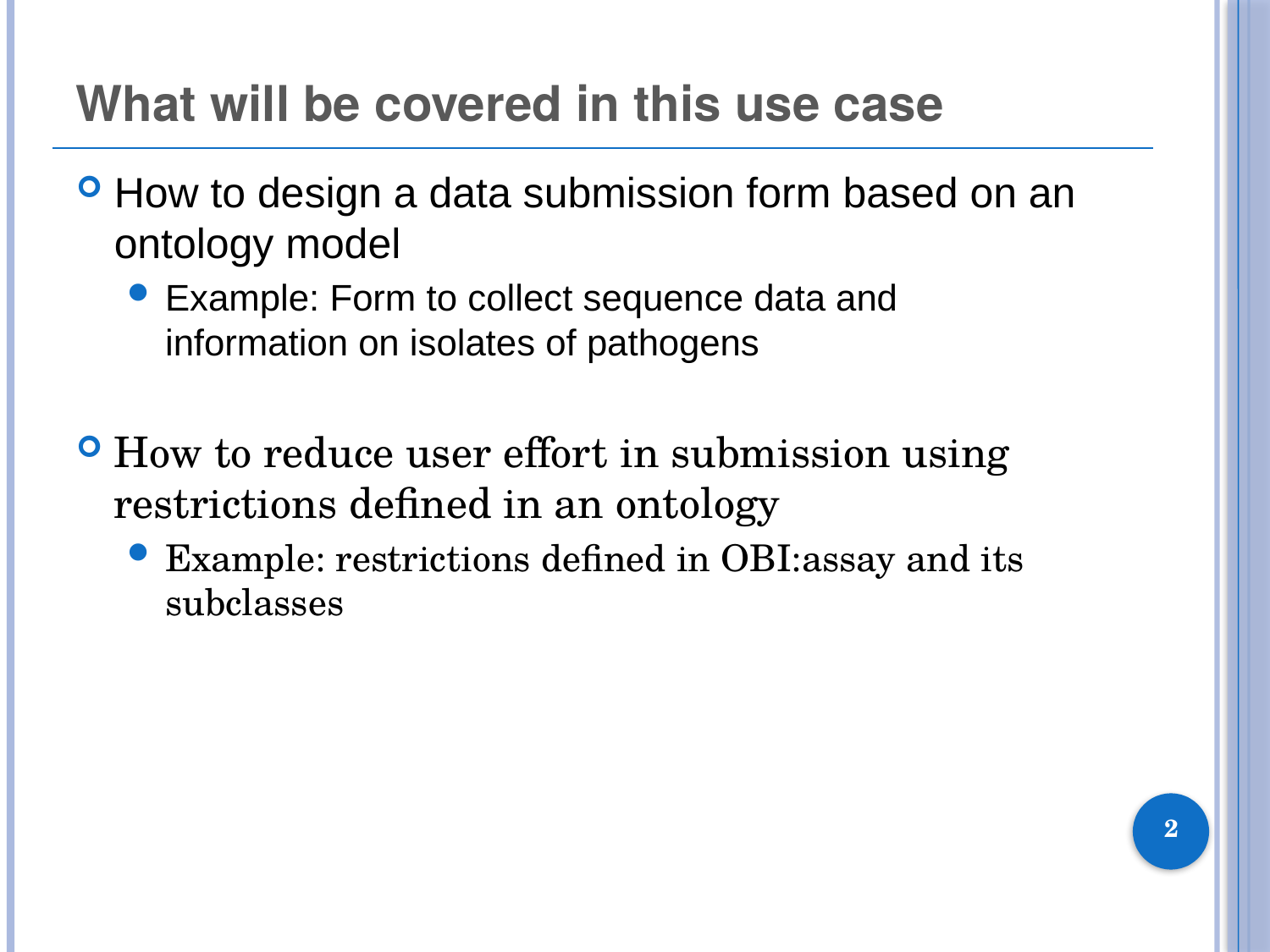

# What will be covered in this use case
How to design a data submission form based on an ontology model
Example: Form to collect sequence data and information on isolates of pathogens

How to reduce user effort in submission using restrictions defined in an ontology
Example: restrictions defined in OBI:assay and its subclasses

2